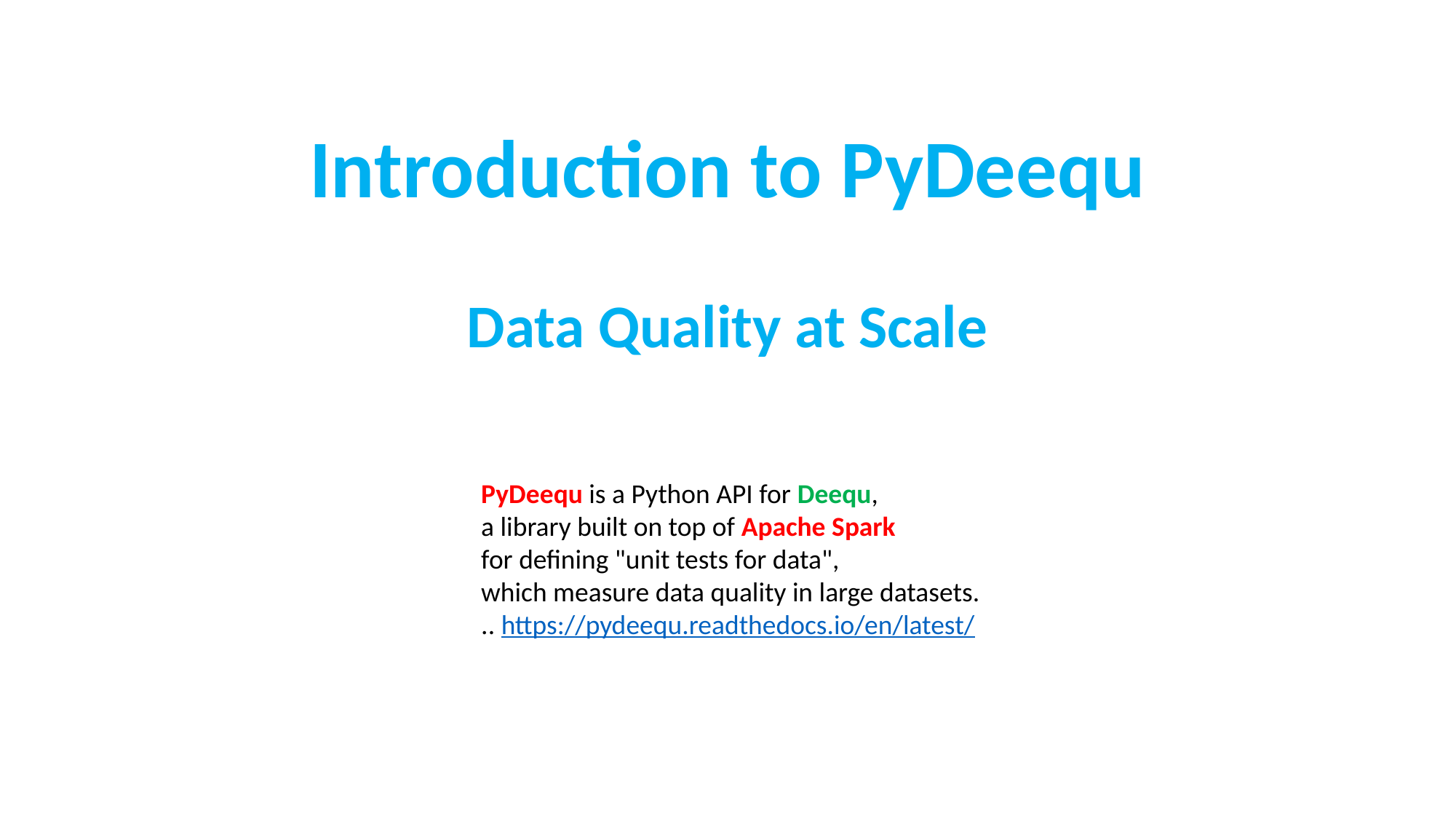

Introduction to PyDeequ

Data Quality at Scale
PyDeequ is a Python API for Deequ,
a library built on top of Apache Spark
for defining "unit tests for data",
which measure data quality in large datasets.
.. https://pydeequ.readthedocs.io/en/latest/